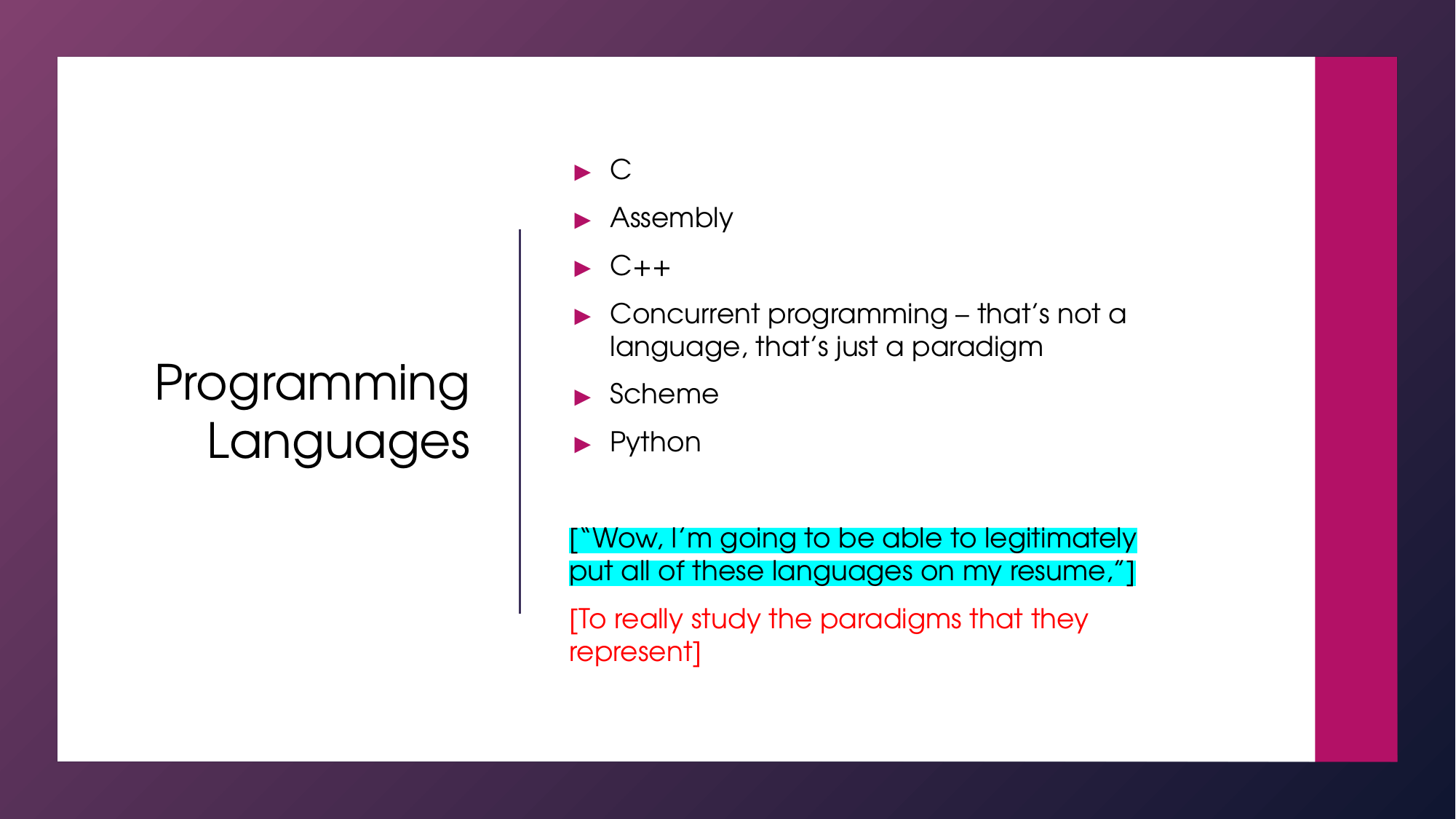

C
Assembly
C++
Concurrent programming – that’s not a language, that’s just a paradigm
Scheme
Python

[“Wow, I’m going to be able to legitimately put all of these languages on my resume,”]
[To really study the paradigms that they represent]
# Programming Languages